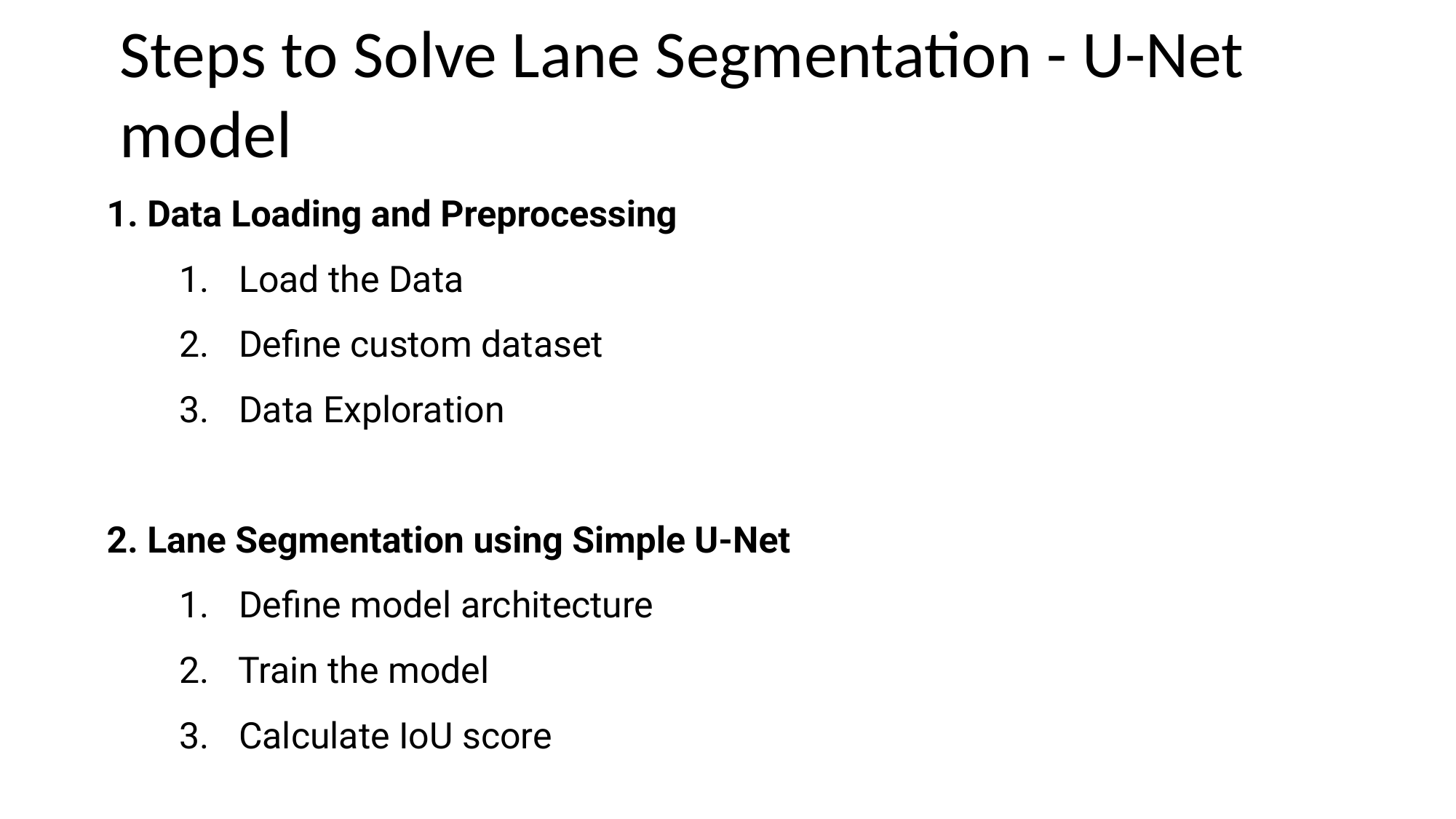

# Steps to Solve Lane Segmentation - U-Net model
Data Loading and Preprocessing
Load the Data
Deﬁne custom dataset
Data Exploration

Lane Segmentation using Simple U-Net
Deﬁne model architecture
Train the model
Calculate IoU score